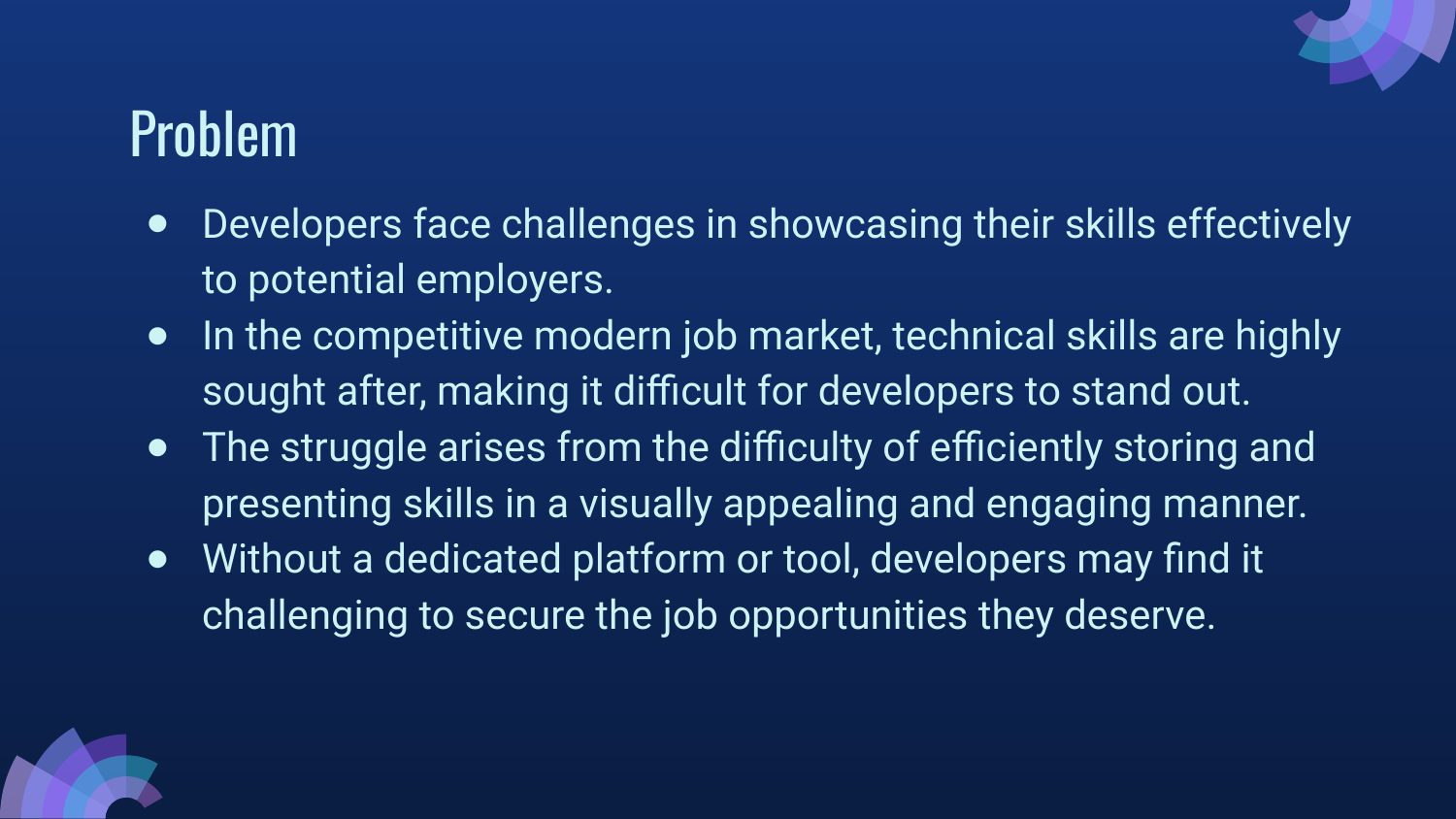

# Problem
Developers face challenges in showcasing their skills effectively to potential employers.
In the competitive modern job market, technical skills are highly sought after, making it difficult for developers to stand out.
The struggle arises from the difficulty of efficiently storing and presenting skills in a visually appealing and engaging manner.
Without a dedicated platform or tool, developers may find it challenging to secure the job opportunities they deserve.